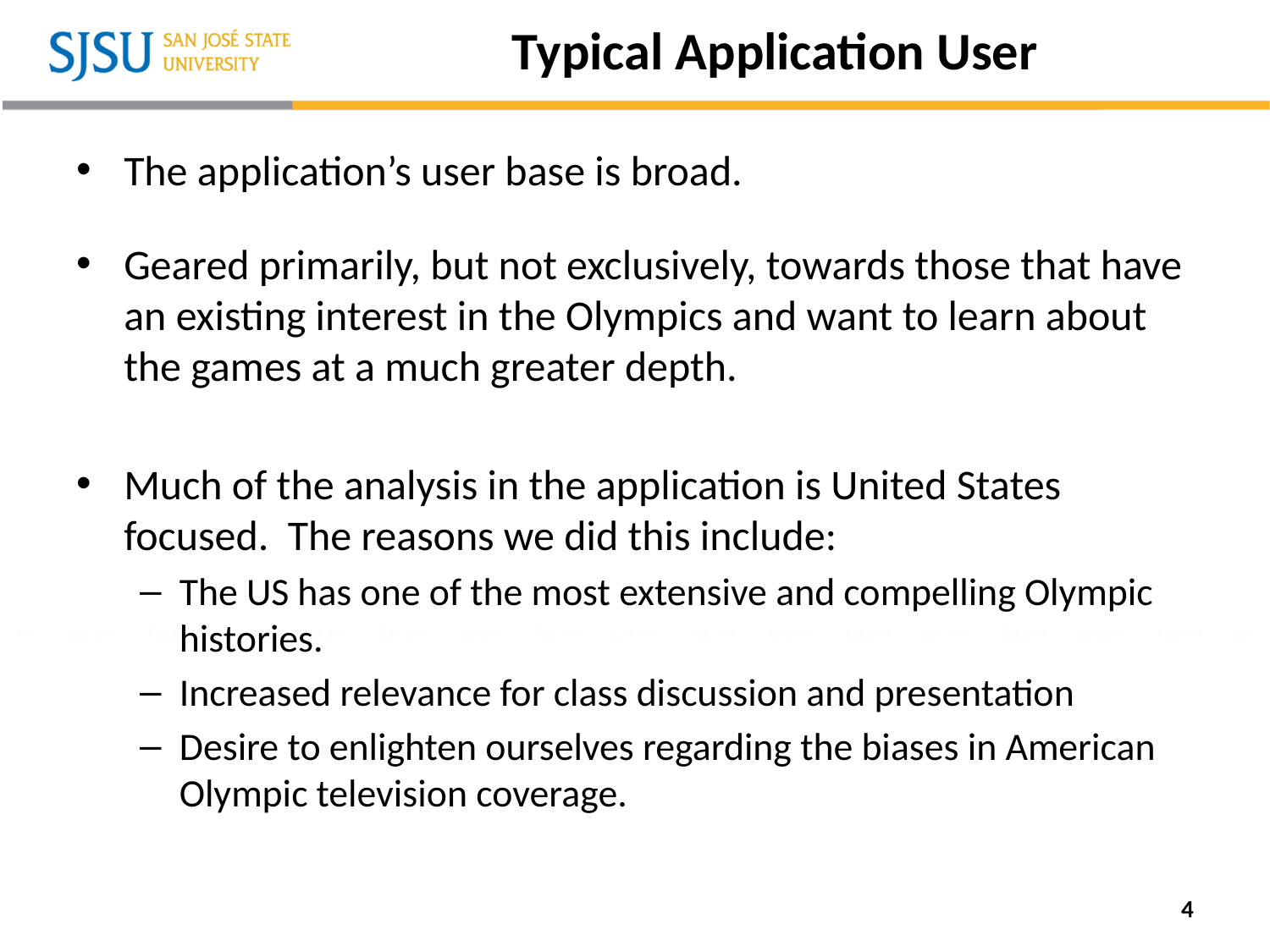

# Typical Application User
The application’s user base is broad.

Geared primarily, but not exclusively, towards those that have an existing interest in the Olympics and want to learn about the games at a much greater depth.

Much of the analysis in the application is United States focused.  The reasons we did this include:
The US has one of the most extensive and compelling Olympic histories.
Increased relevance for class discussion and presentation
Desire to enlighten ourselves regarding the biases in American Olympic television coverage.

4